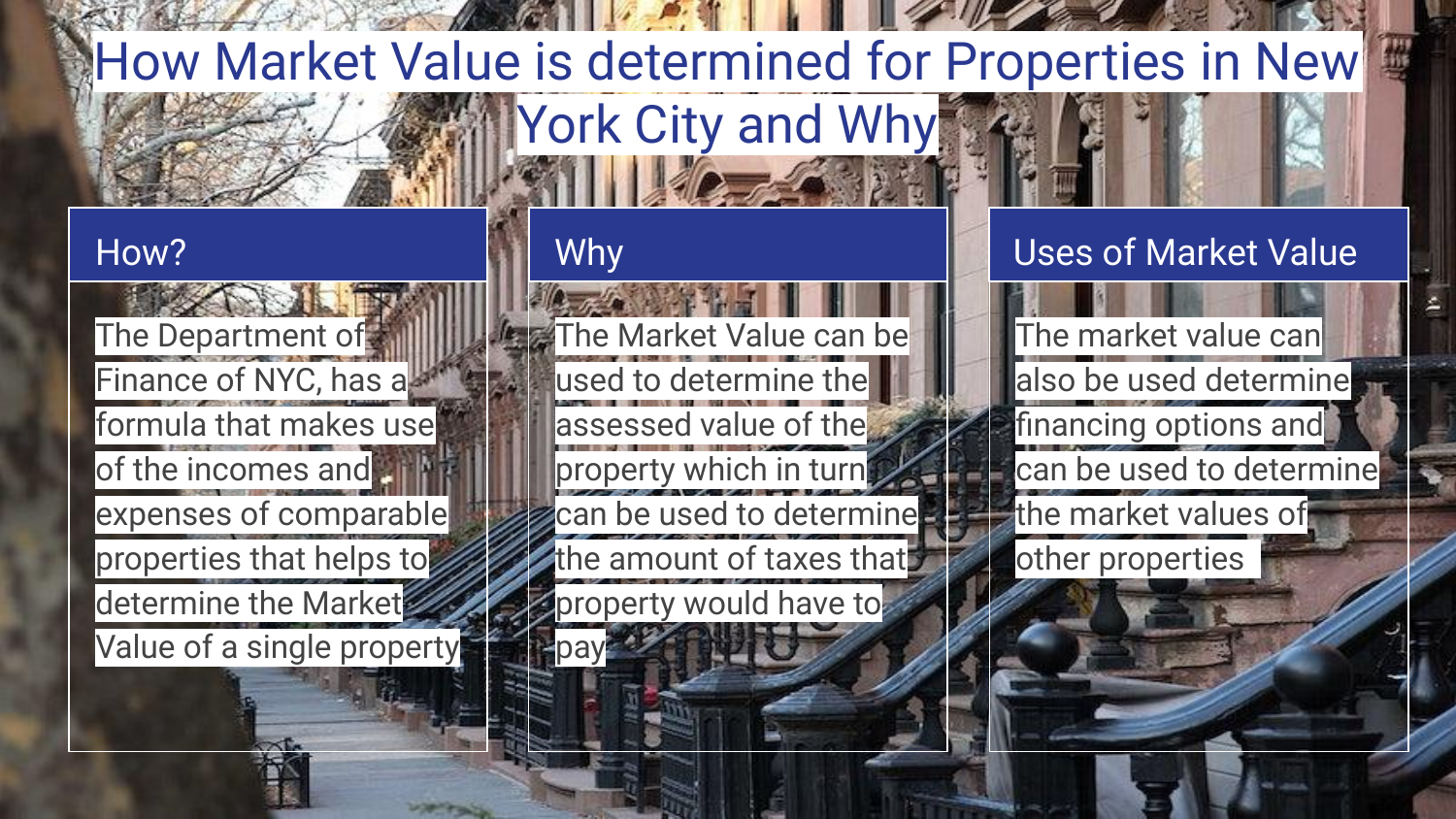

# How Market Value is determined for Properties in New York City and Why

How?

Why

Uses of Market Value
The Department of Finance of NYC, has a formula that makes use of the incomes and expenses of comparable properties that helps to determine the Market Value of a single property
The Market Value can be used to determine the assessed value of the property which in turn can be used to determine the amount of taxes that property would have to pay
The market value can also be used determine financing options and can be used to determine the market values of other properties